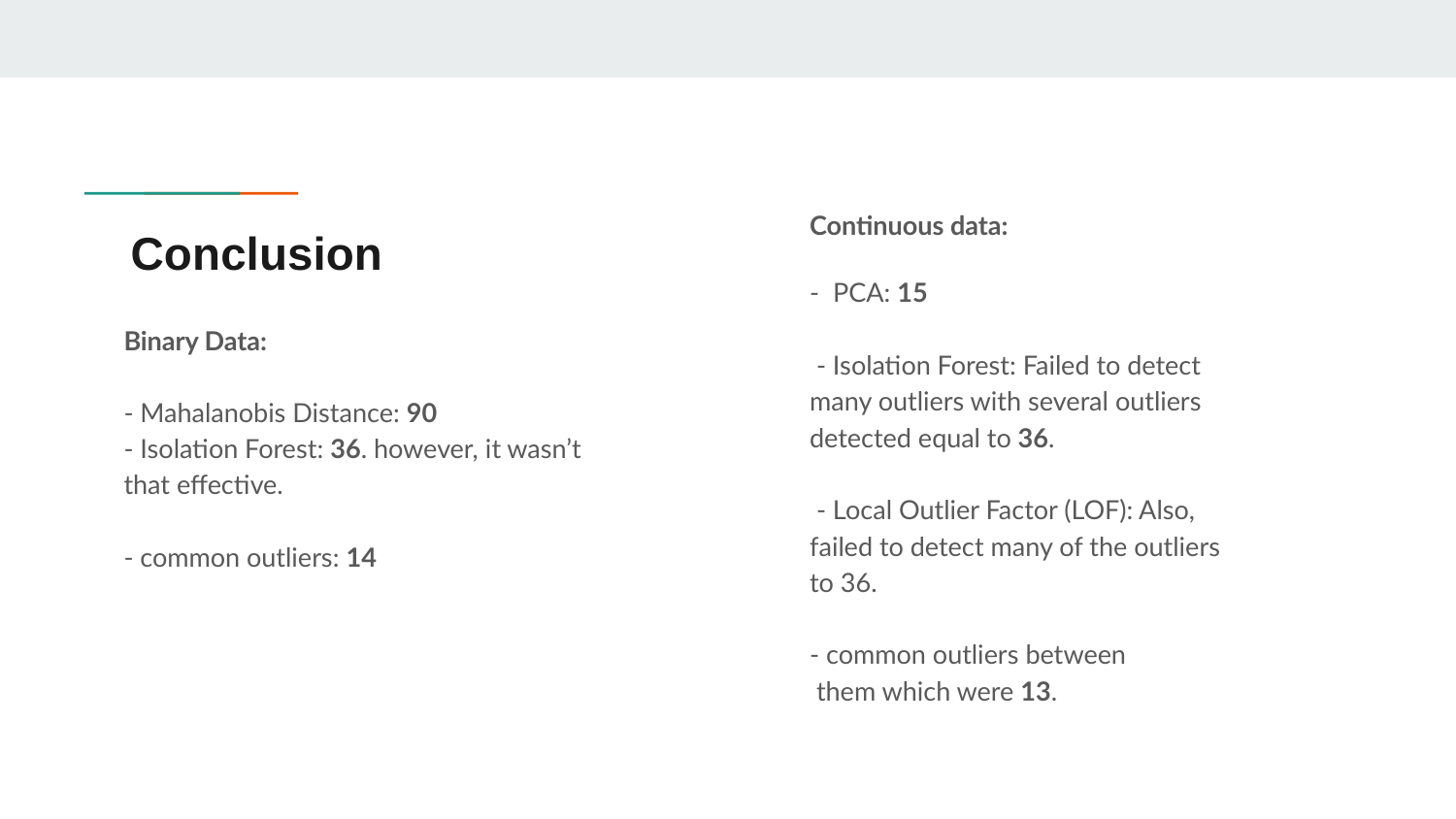

Continuous data:
-  PCA: 15

 - Isolation Forest: Failed to detect many outliers with several outliers detected equal to 36.
 - Local Outlier Factor (LOF): Also, failed to detect many of the outliers to 36.

- common outliers between
 them which were 13.

# Conclusion
Binary Data:

- Mahalanobis Distance: 90
- Isolation Forest: 36. however, it wasn’t that effective.

- common outliers: 14